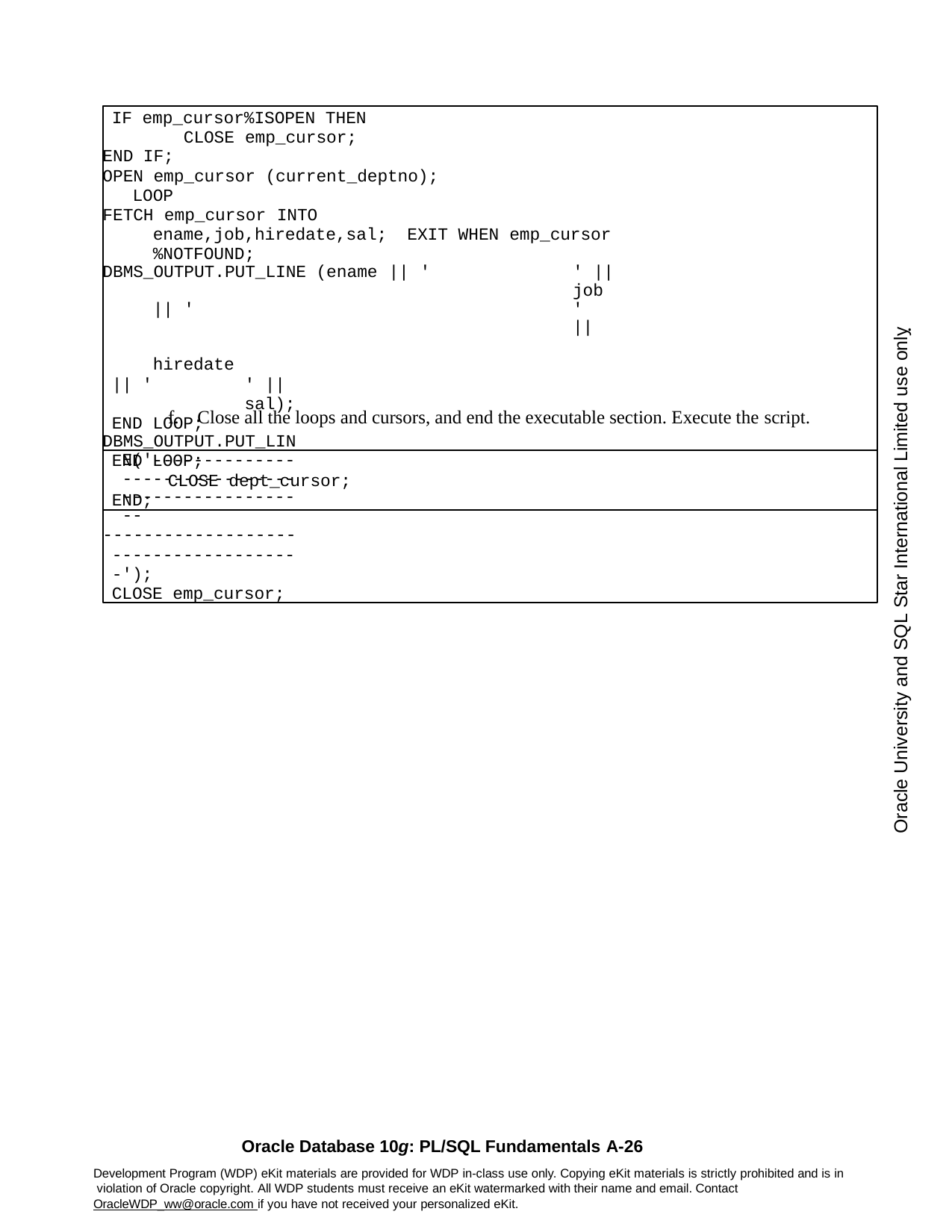

IF emp_cursor%ISOPEN THEN  CLOSE emp_cursor;
END IF;
OPEN emp_cursor (current_deptno);  LOOP
FETCH emp_cursor INTO	ename,job,hiredate,sal;  EXIT WHEN emp_cursor%NOTFOUND;
DBMS_OUTPUT.PUT_LINE (ename || '	' ||	job || '	'	||	hiredate
|| '	' ||	sal);
END LOOP;
DBMS_OUTPUT.PUT_LINE('--------------------------------------------------
--------------------------------------');
CLOSE emp_cursor;
Oracle University and SQL Star International Limited use onlyฺ
f.	Close all the loops and cursors, and end the executable section. Execute the script.
END LOOP;
CLOSE dept_cursor;
END;
Oracle Database 10g: PL/SQL Fundamentals A-26
Development Program (WDP) eKit materials are provided for WDP in-class use only. Copying eKit materials is strictly prohibited and is in  violation of Oracle copyright. All WDP students must receive an eKit watermarked with their name and email. Contact  OracleWDP_ww@oracle.com if you have not received your personalized eKit.